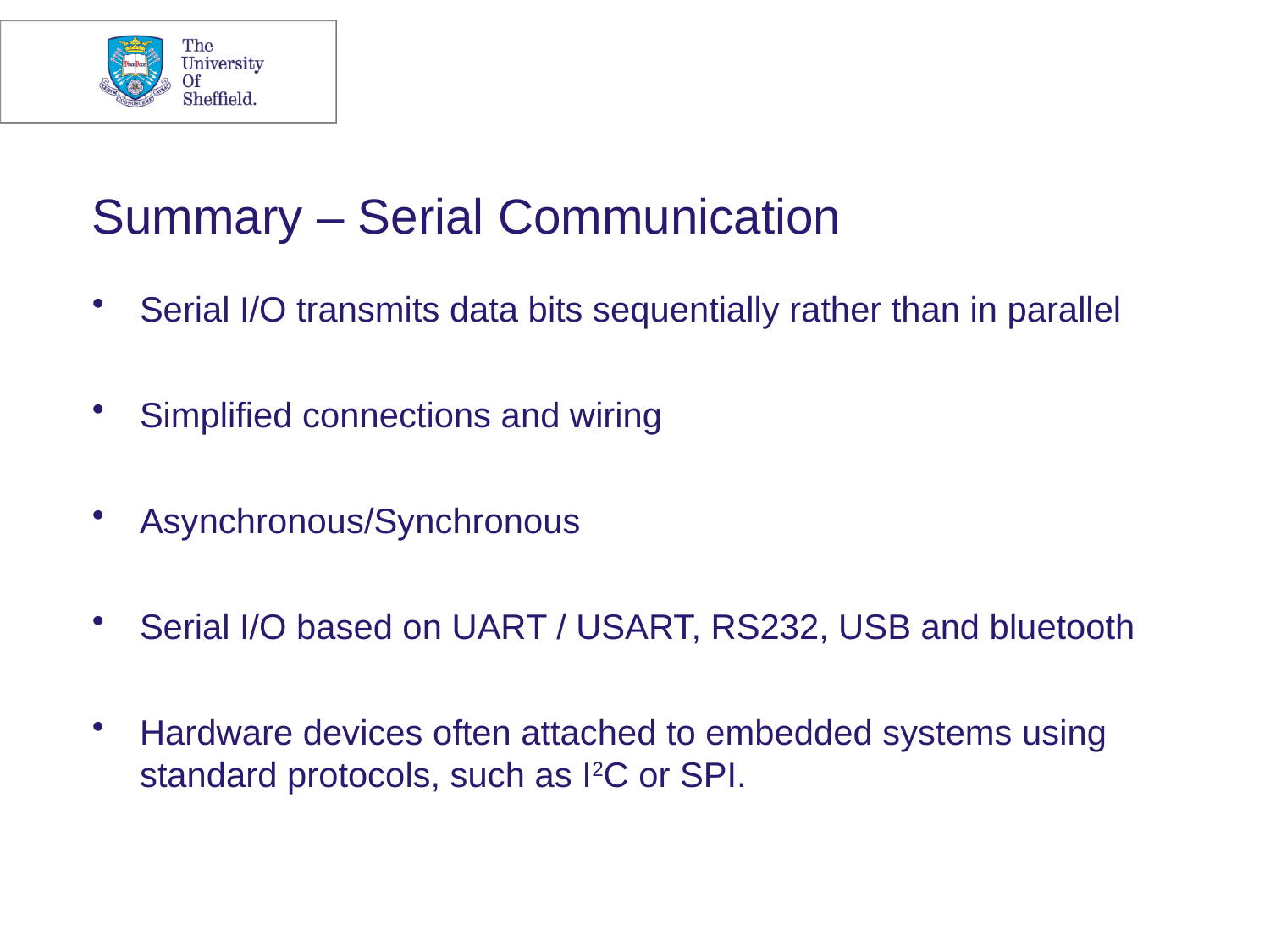

Summary – Serial Communication
Serial I/O transmits data bits sequentially rather than in parallel

Simplified connections and wiring

Asynchronous/Synchronous

Serial I/O based on UART / USART, RS232, USB and bluetooth

Hardware devices often attached to embedded systems using standard protocols, such as I2C or SPI.